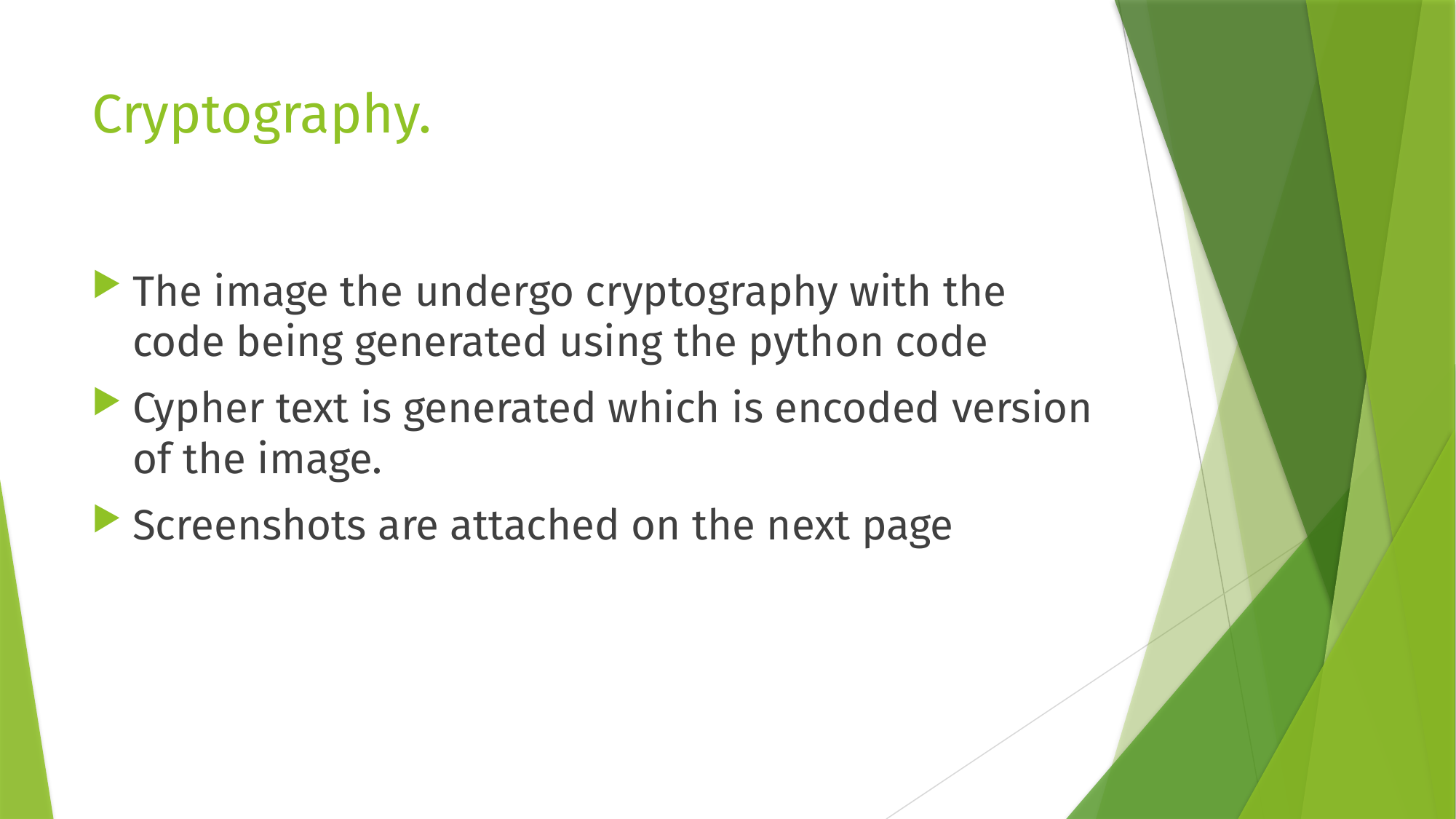

# Cryptography.
The image the undergo cryptography with the code being generated using the python code
Cypher text is generated which is encoded version of the image.
Screenshots are attached on the next page